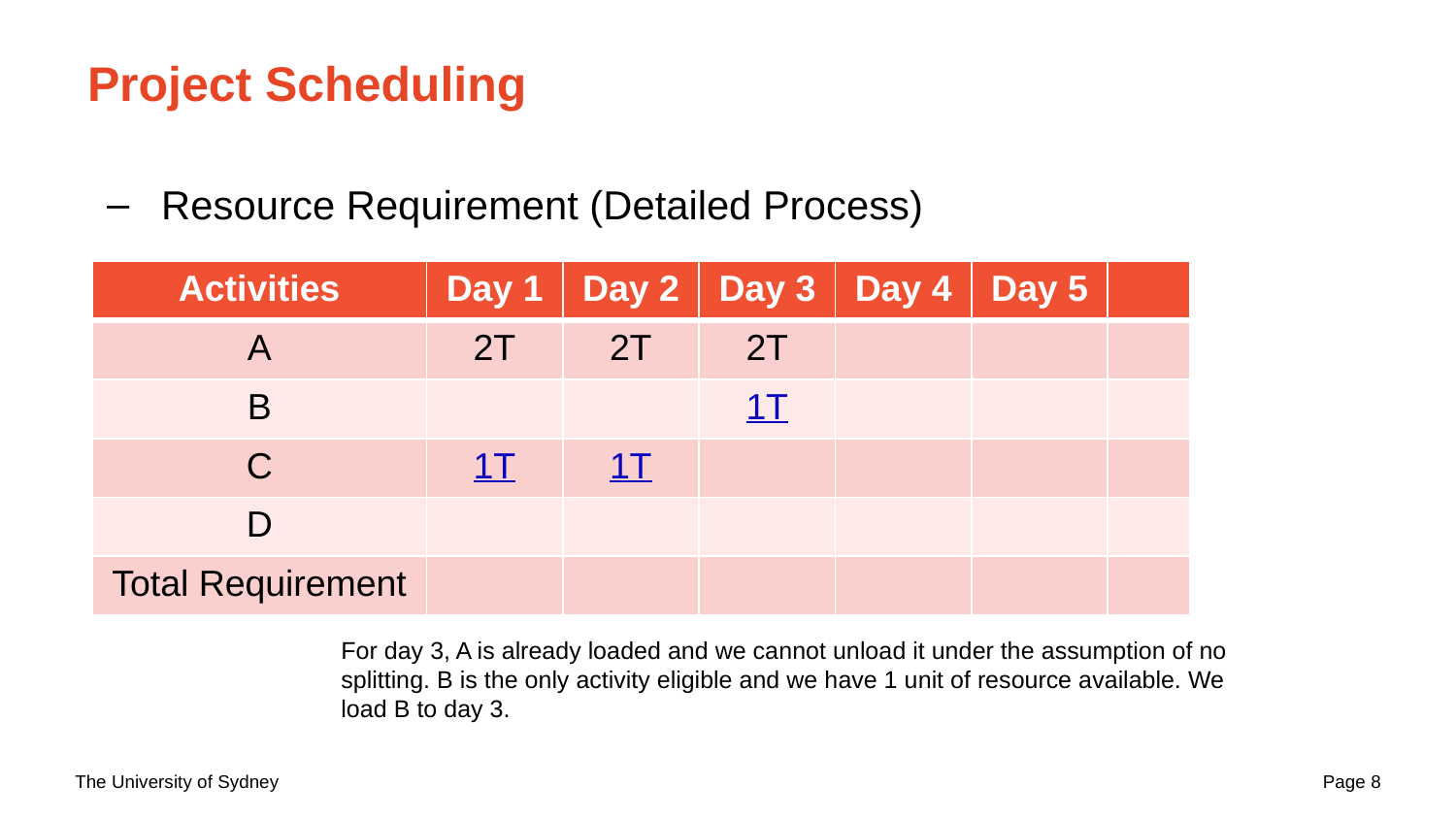

# Project Scheduling
Resource Requirement (Detailed Process)

| Activities | Day 1 | Day 2 | Day 3 | Day 4 | Day 5 |  |
| --- | --- | --- | --- | --- | --- | --- |
| A | 2T | 2T | 2T |  |  |  |
| B |  |  | 1T |  |  |  |
| C | 1T | 1T |  |  |  |  |
| D |  |  |  |  |  |  |
| Total Requirement |  |  |  |  |  |  |
For day 3, A is already loaded and we cannot unload it under the assumption of no splitting. B is the only activity eligible and we have 1 unit of resource available. We load B to day 3.